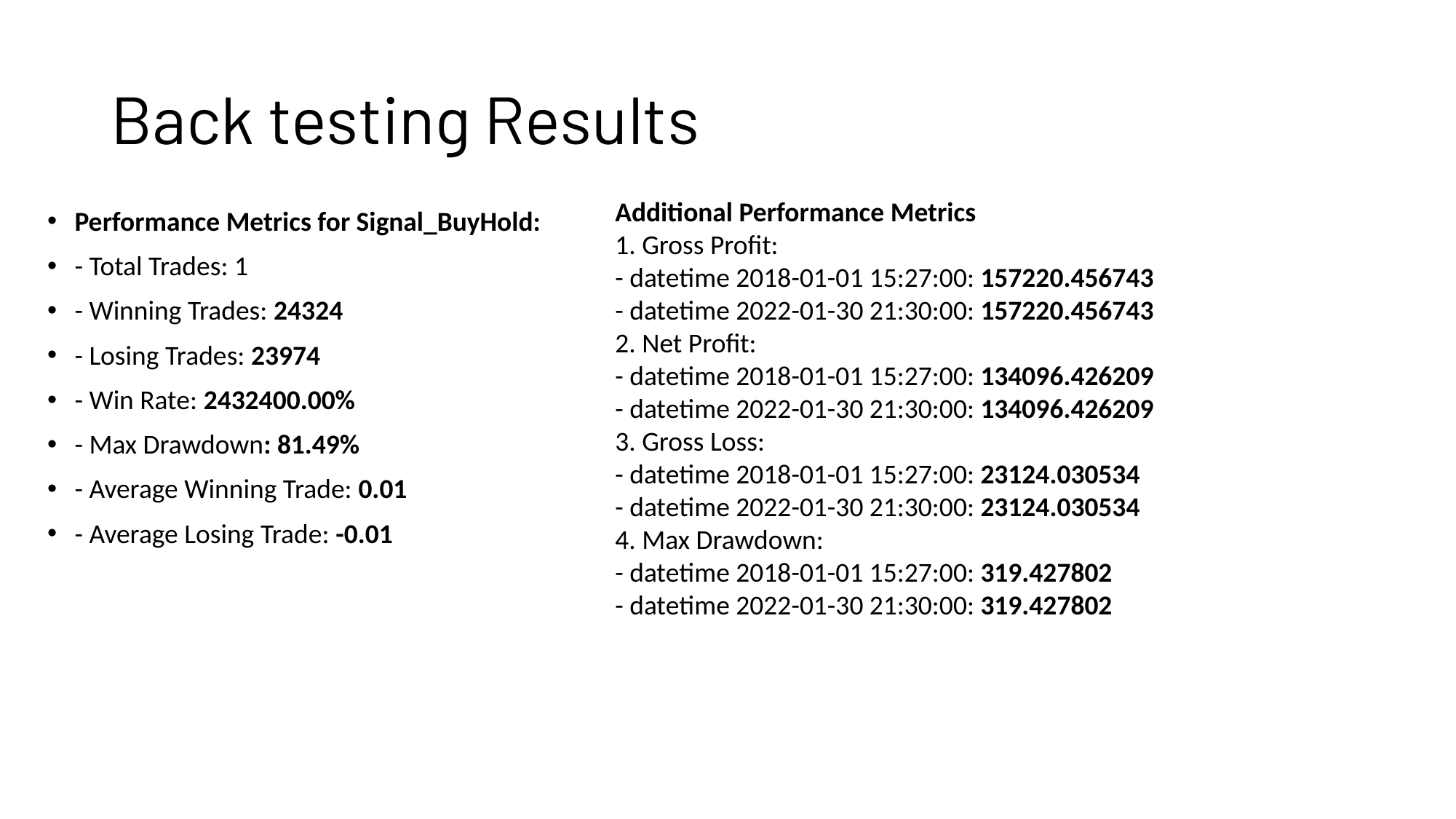

# Back testing Results
Additional Performance Metrics
1. Gross Profit:
- datetime 2018-01-01 15:27:00: 157220.456743
- datetime 2022-01-30 21:30:00: 157220.456743
2. Net Profit:
- datetime 2018-01-01 15:27:00: 134096.426209
- datetime 2022-01-30 21:30:00: 134096.426209
3. Gross Loss:
- datetime 2018-01-01 15:27:00: 23124.030534
- datetime 2022-01-30 21:30:00: 23124.030534
4. Max Drawdown:
- datetime 2018-01-01 15:27:00: 319.427802
- datetime 2022-01-30 21:30:00: 319.427802
Performance Metrics for Signal_BuyHold:
- Total Trades: 1
- Winning Trades: 24324
- Losing Trades: 23974
- Win Rate: 2432400.00%
- Max Drawdown: 81.49%
- Average Winning Trade: 0.01
- Average Losing Trade: -0.01